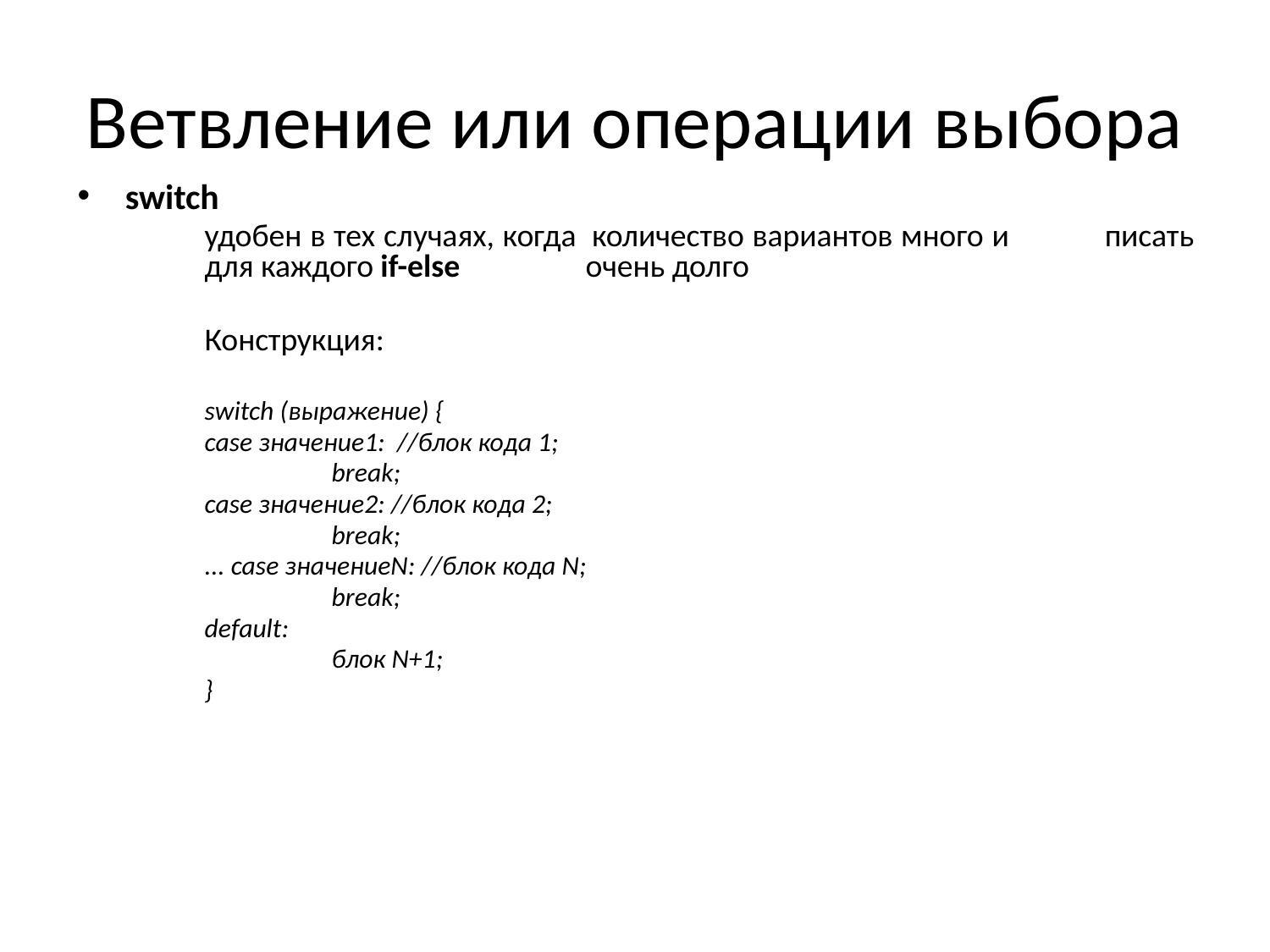

# Ветвление или операции выбора
switch
	удобен в тех случаях, когда 	количество вариантов много и 	писать 	для каждого if-else 	очень долго

	Конструкция:

	switch (выражение) {
	case значение1:  //блок кода 1;
		break;
	case значение2: //блок кода 2;
		break;
	... case значениеN: //блок кода N;
		break;
	default:
		блок N+1;
	}

Пример

switch (3*a+b) {
case 4:
	{System.out.println(“Результат  4"); }
	break;
case 7:
	{System.out.println(" Результат  7");} 	break;
... case значениеN: //блок кода N;
	break
default:
	{System.out.println(«Результат за 	пределами проверяемых значений");}
}